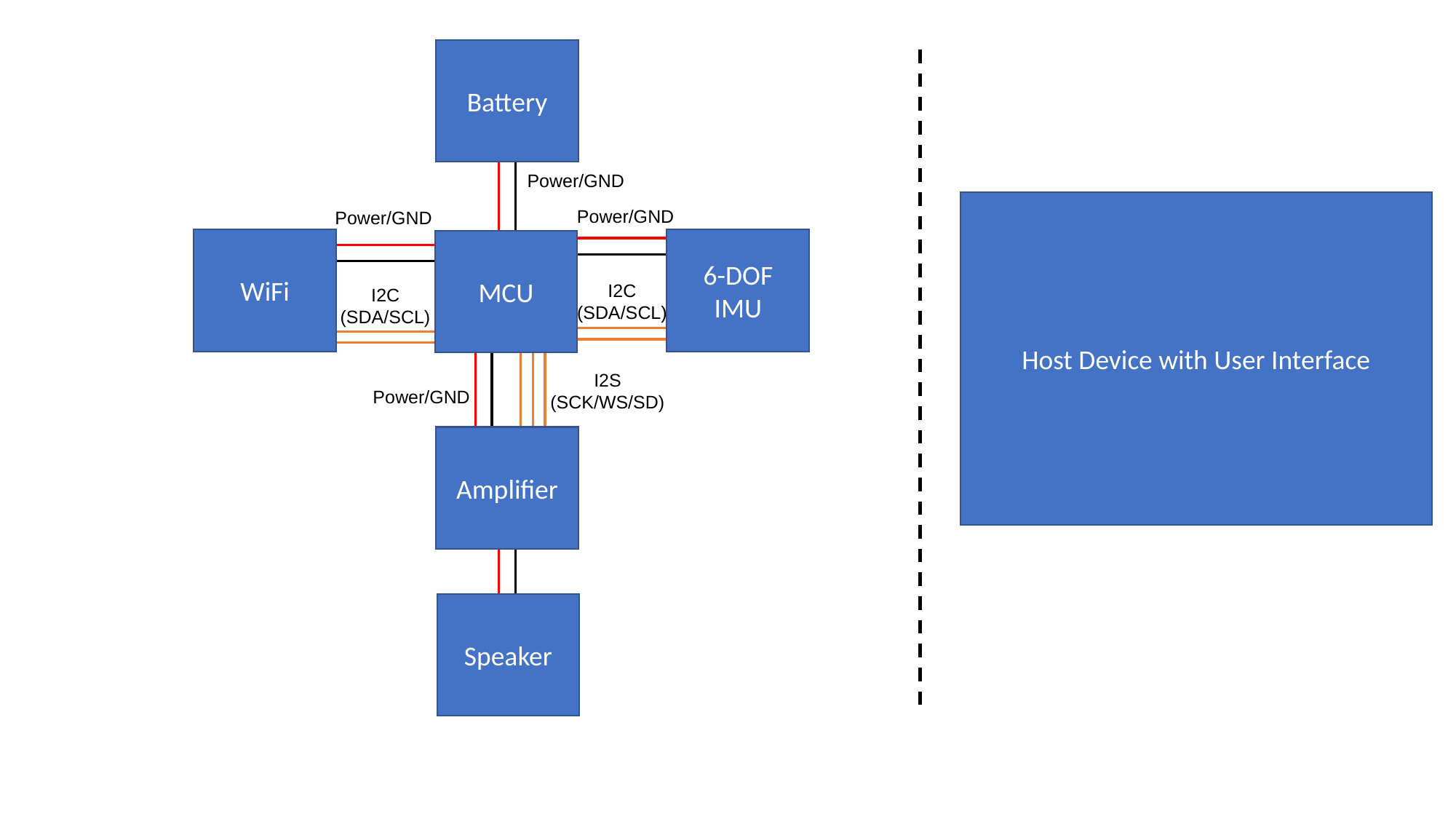

Battery
Power/GND
Host Device with User Interface
Power/GND
Power/GND
WiFi
6-DOF
IMU
MCU
I2C
(SDA/SCL)
I2C
(SDA/SCL)
I2S
(SCK/WS/SD)
Power/GND
Amplifier
Speaker